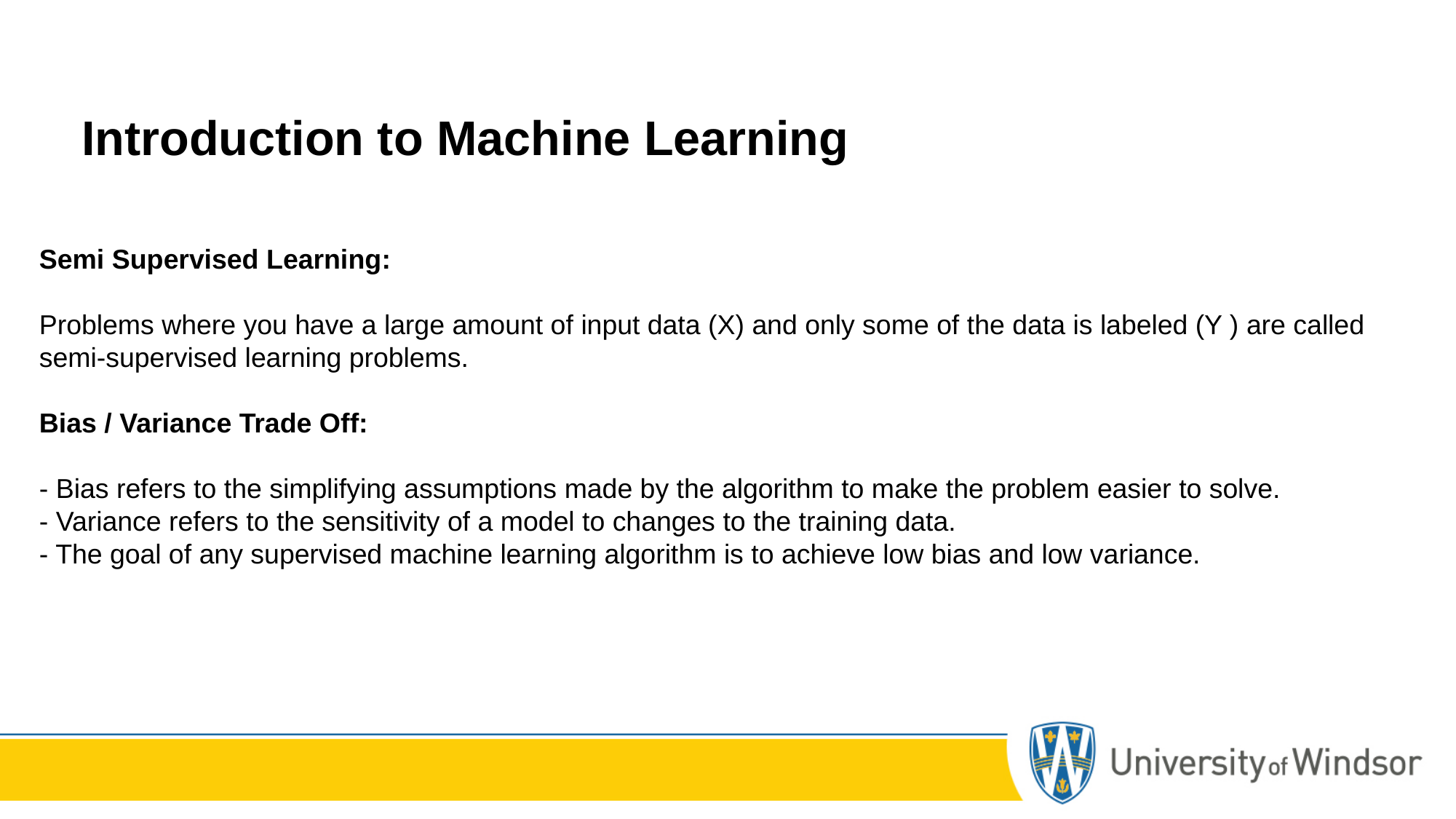

Introduction to Machine Learning
Semi Supervised Learning:

Problems where you have a large amount of input data (X) and only some of the data is labeled (Y ) are called semi-supervised learning problems.

Bias / Variance Trade Off:

- Bias refers to the simplifying assumptions made by the algorithm to make the problem easier to solve.
- Variance refers to the sensitivity of a model to changes to the training data.
- The goal of any supervised machine learning algorithm is to achieve low bias and low variance.